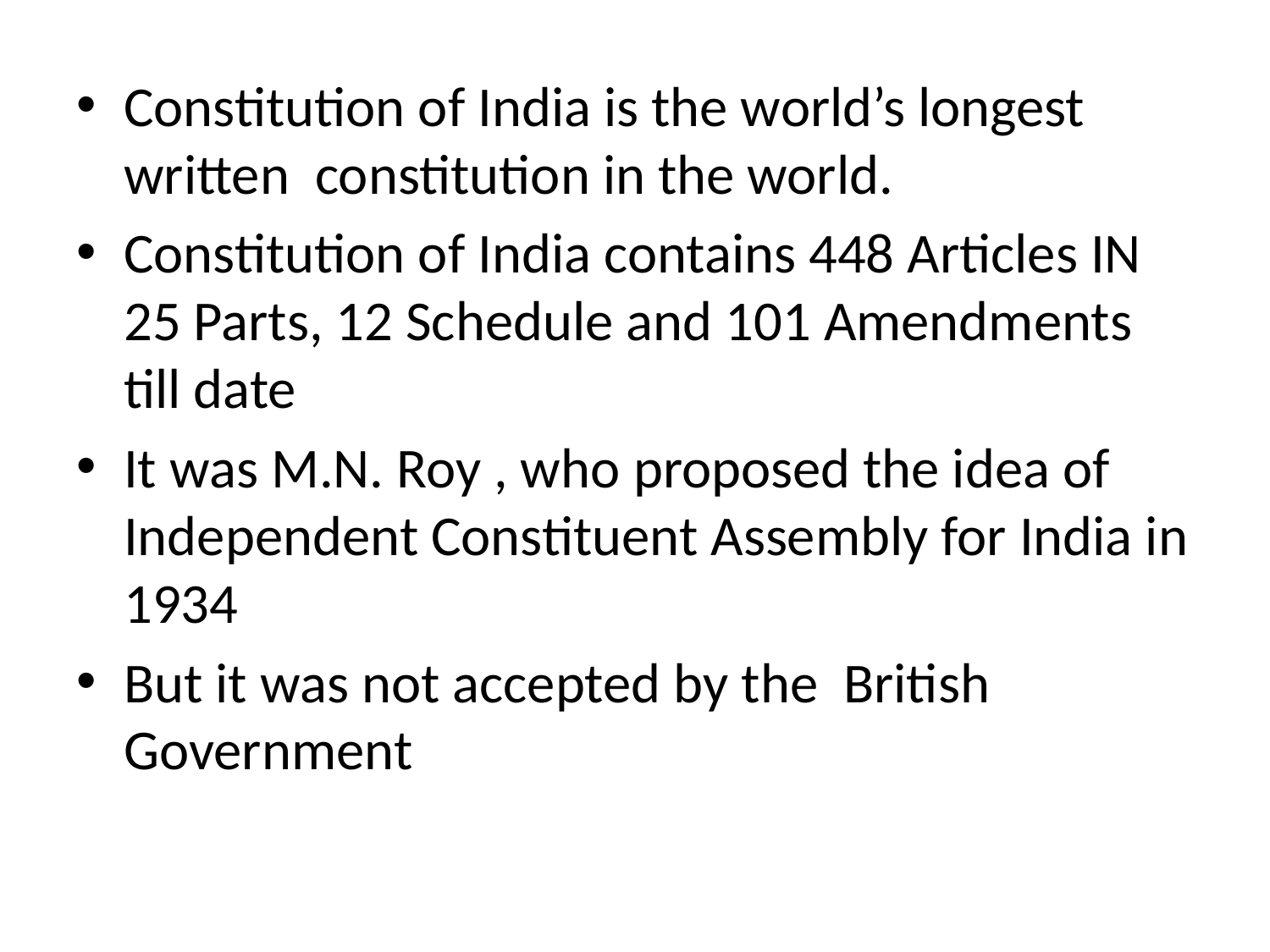

Constitution of India is the world’s longest written  constitution in the world.
Constitution of India contains 448 Articles IN 25 Parts, 12 Schedule and 101 Amendments till date
It was M.N. Roy , who proposed the idea of Independent Constituent Assembly for India in 1934
But it was not accepted by the  British Government